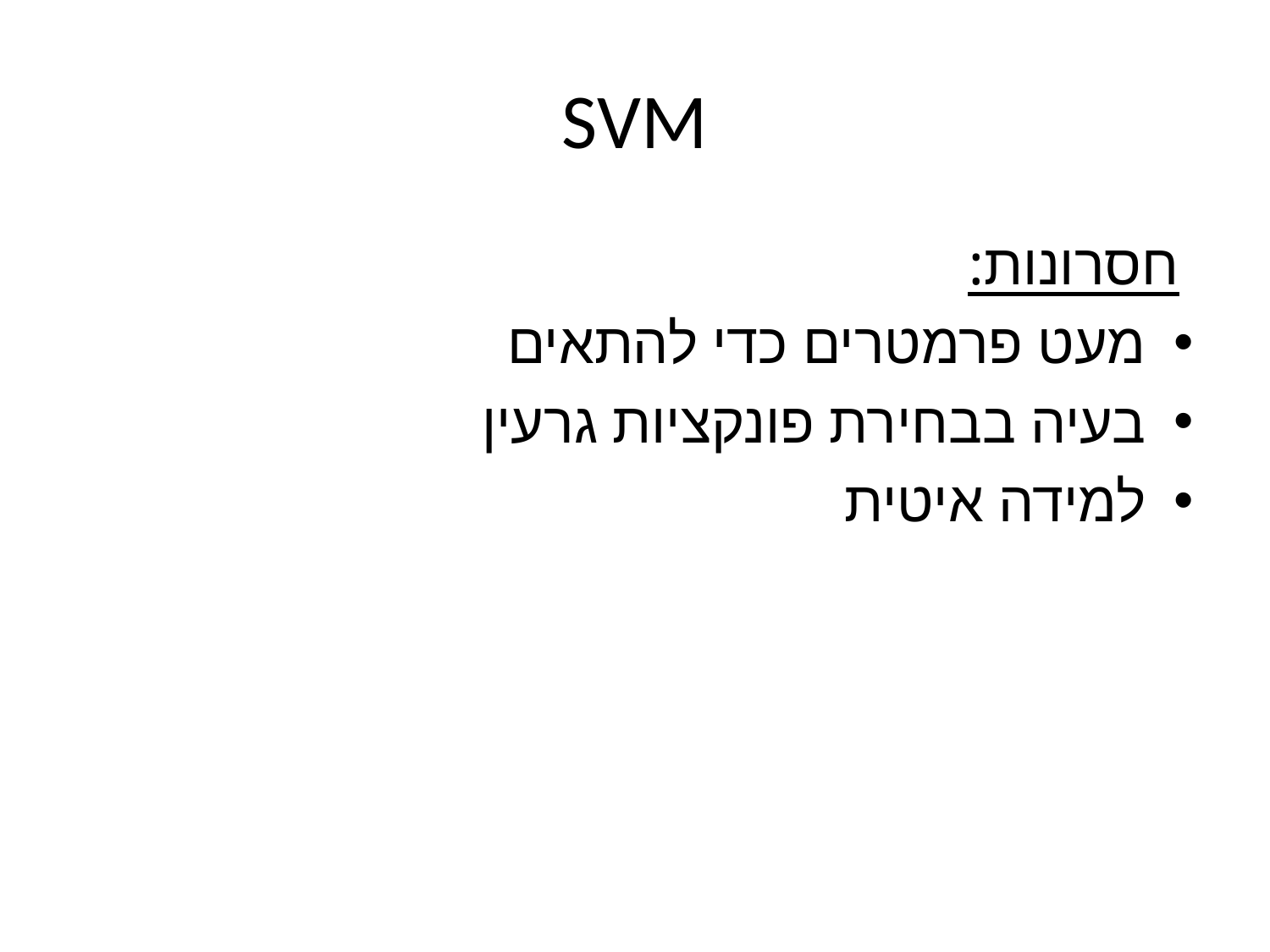

# SVM
 חסרונות:
מעט פרמטרים כדי להתאים
בעיה בבחירת פונקציות גרעין
למידה איטית